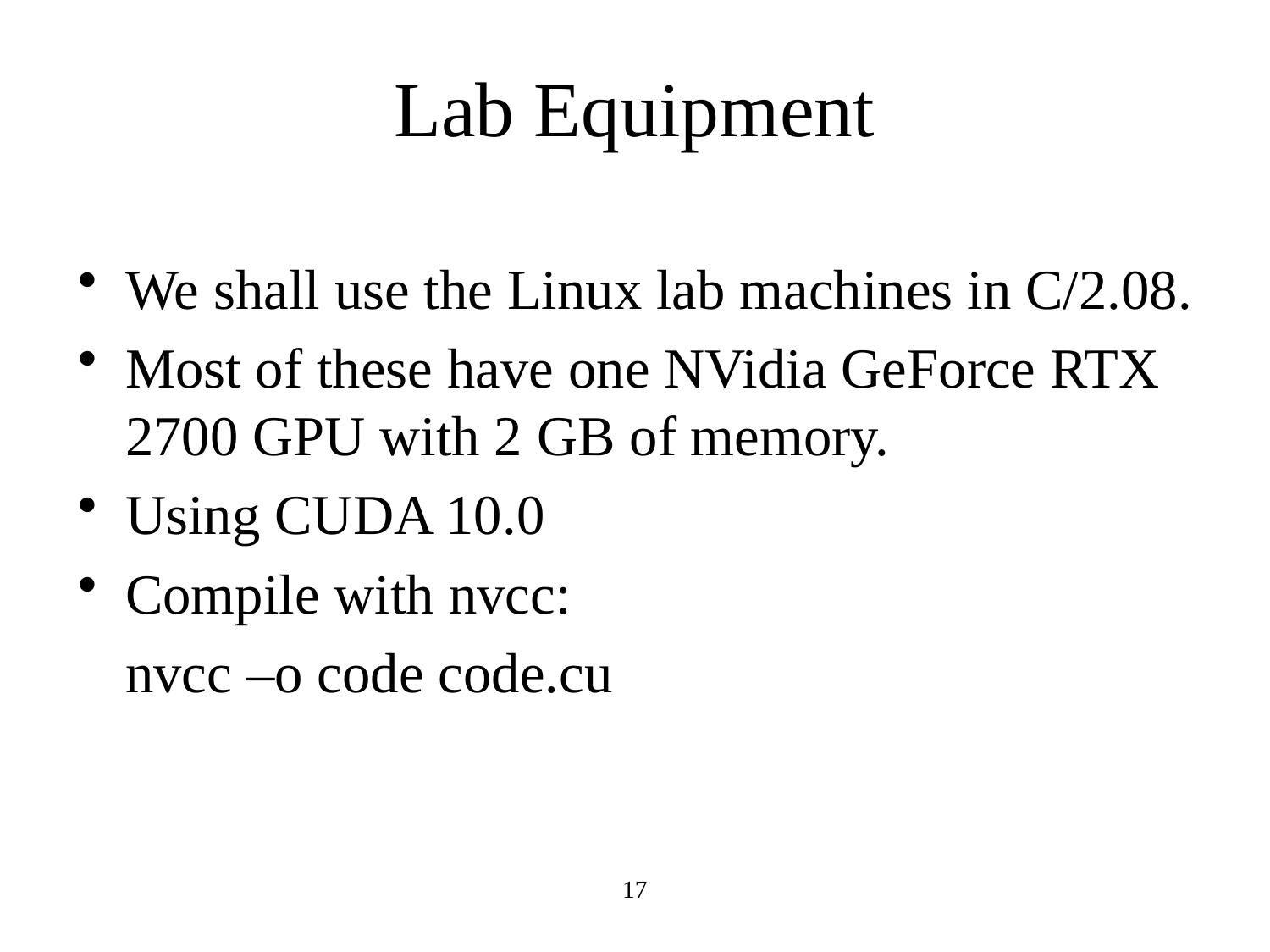

# Lab Equipment
We shall use the Linux lab machines in C/2.08.
Most of these have one NVidia GeForce RTX 2700 GPU with 2 GB of memory.
Using CUDA 10.0
Compile with nvcc:
	nvcc –o code code.cu

17